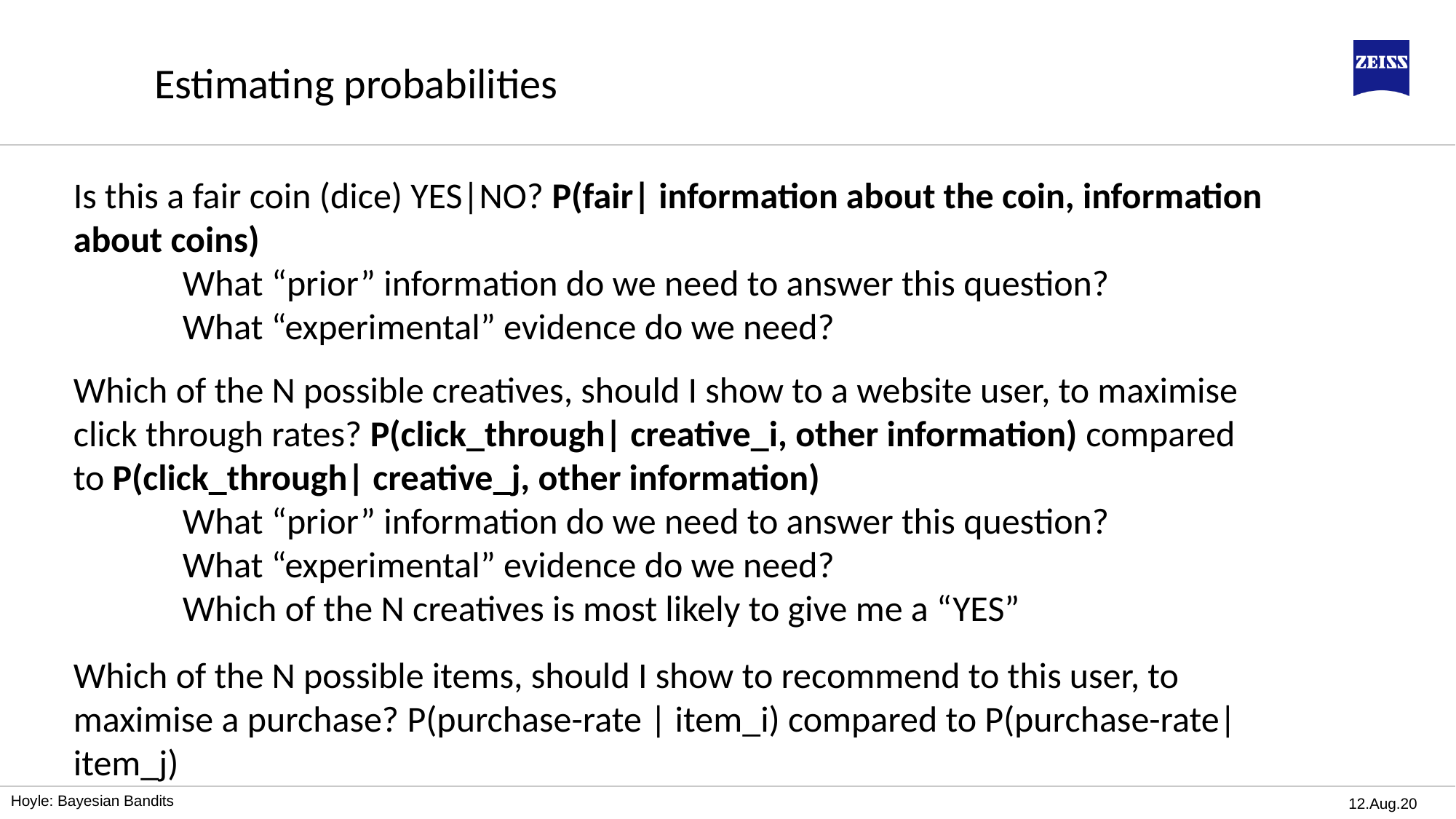

Estimating probabilities
Is this a fair coin (dice) YES|NO? P(fair| information about the coin, information about coins)
	What “prior” information do we need to answer this question?
	What “experimental” evidence do we need?
Which of the N possible creatives, should I show to a website user, to maximise click through rates? P(click_through| creative_i, other information) compared to P(click_through| creative_j, other information)
	What “prior” information do we need to answer this question?
	What “experimental” evidence do we need?
	Which of the N creatives is most likely to give me a “YES”
Which of the N possible items, should I show to recommend to this user, to maximise a purchase? P(purchase-rate | item_i) compared to P(purchase-rate| item_j)
Hoyle: Bayesian Bandits
12.Aug.20